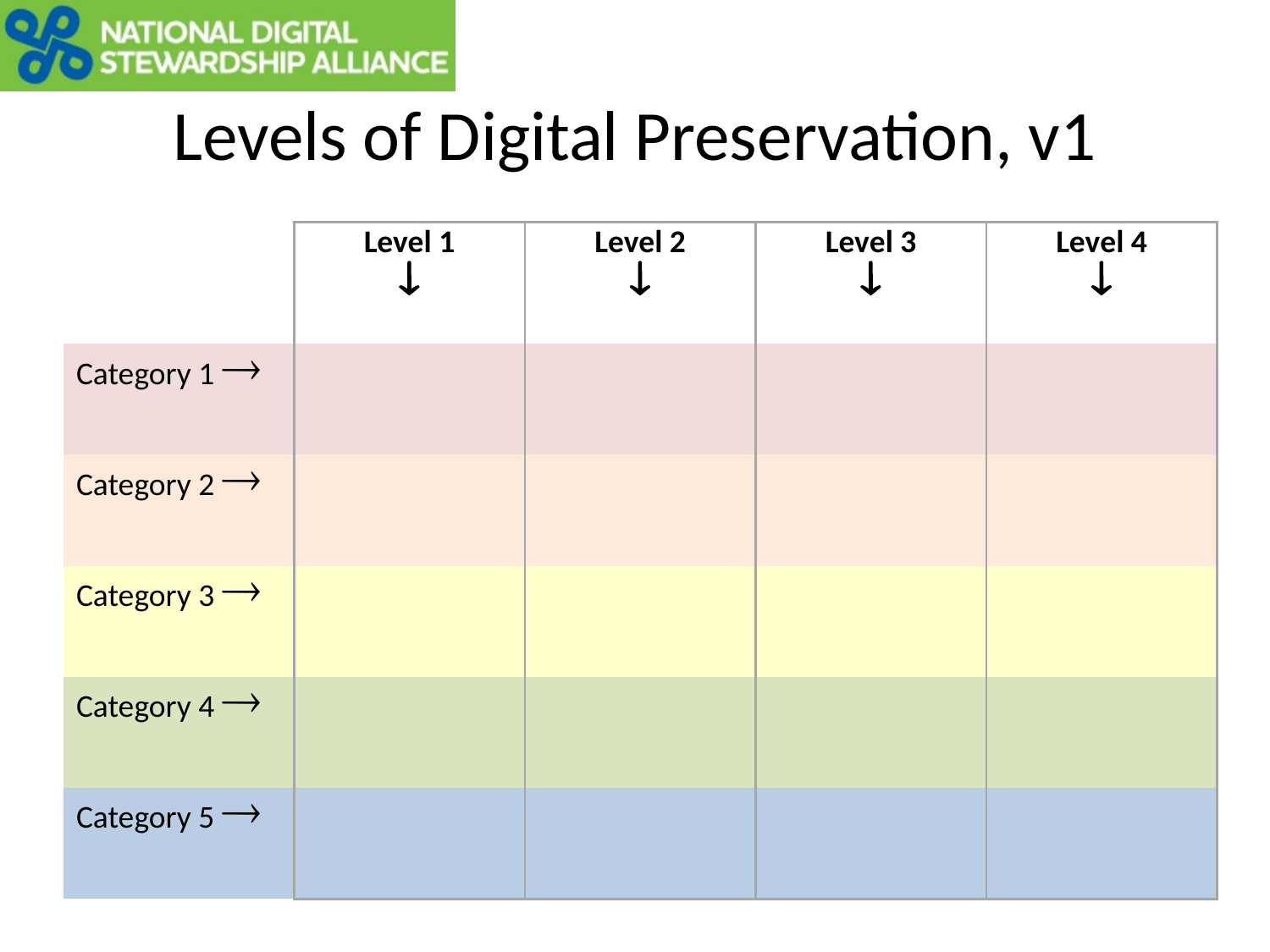

# Levels of Digital Preservation, v1
|  | Level 1 ↓ | Level 2 ↓ | Level 3 ↓ | Level 4 ↓ |
| --- | --- | --- | --- | --- |
| Category 1 → |  |  |  |  |
| Category 2 → |  |  |  |  |
| Category 3 → |  |  |  |  |
| Category 4 → |  |  |  |  |
| Category 5 → |  |  |  |  |